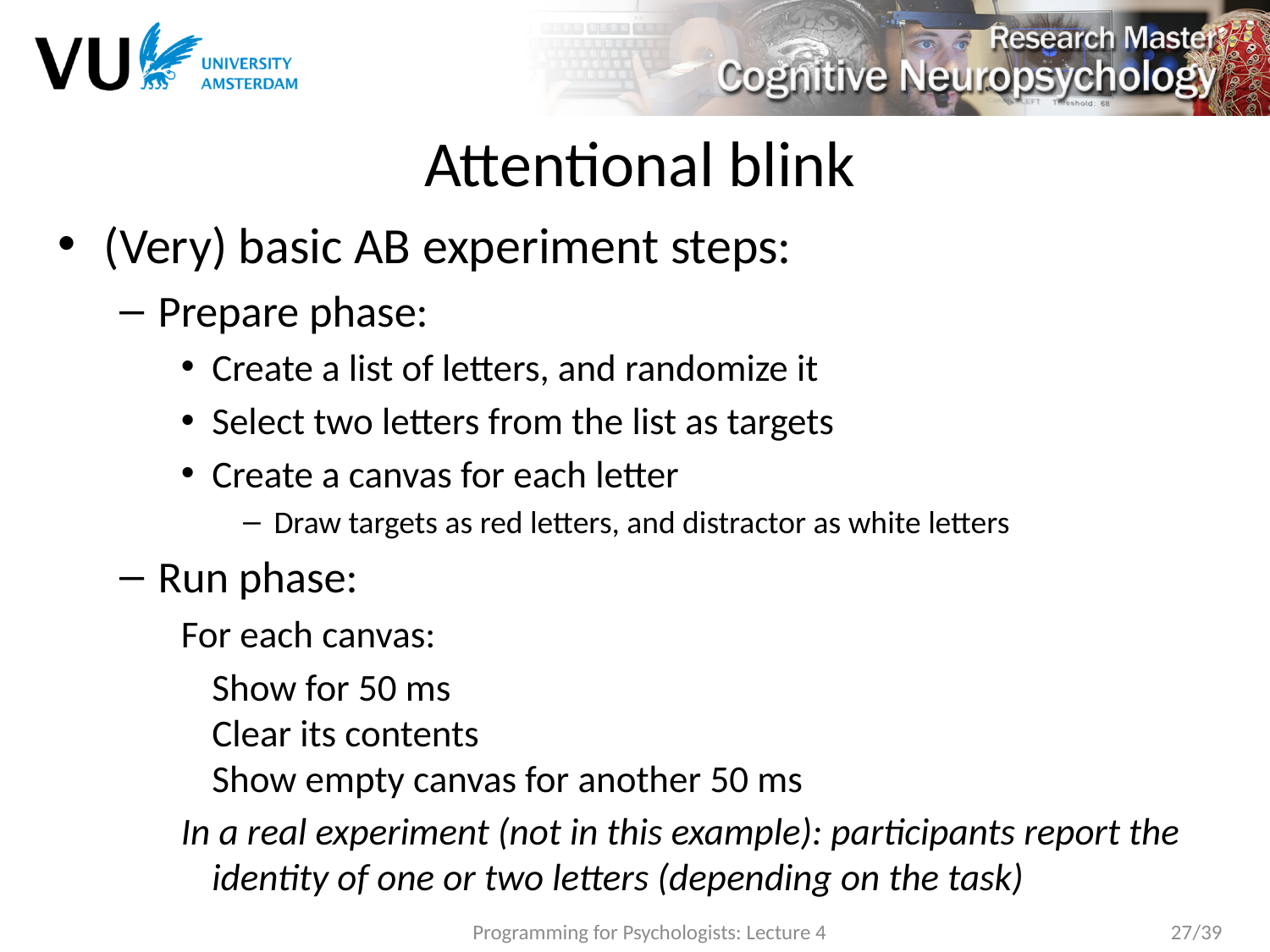

# Attentional blink
(Very) basic AB experiment steps:
Prepare phase:
Create a list of letters, and randomize it
Select two letters from the list as targets
Create a canvas for each letter
Draw targets as red letters, and distractor as white letters
Run phase:
For each canvas:
	Show for 50 ms
Clear its contents
Show empty canvas for another 50 ms
In a real experiment (not in this example): participants report the identity of one or two letters (depending on the task)
Programming for Psychologists: Lecture 4
27/39